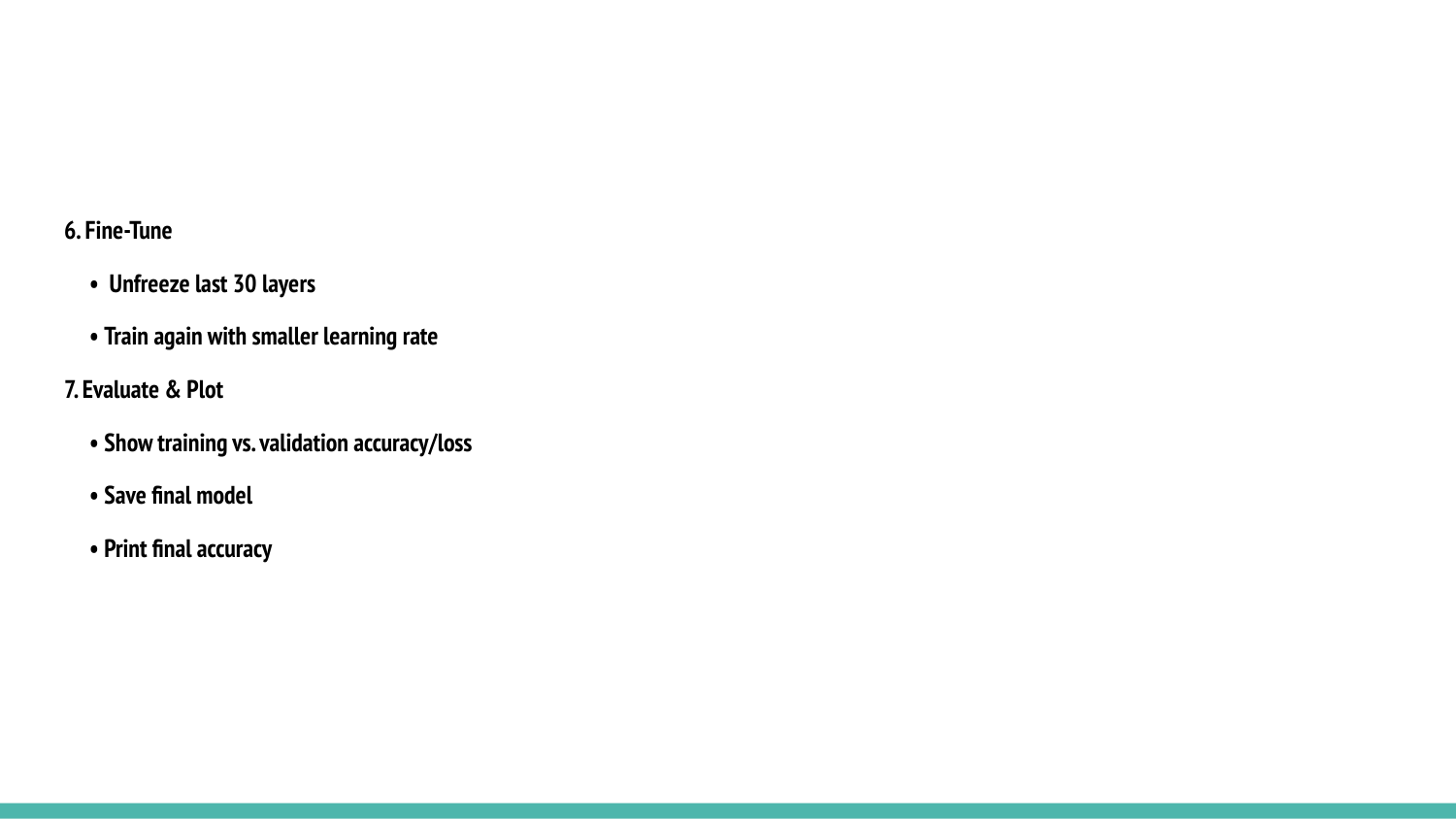

#
6. Fine-Tune
     •  Unfreeze last 30 layers
     • Train again with smaller learning rate
7. Evaluate & Plot
     • Show training vs. validation accuracy/loss
     • Save final model
     • Print final accuracy